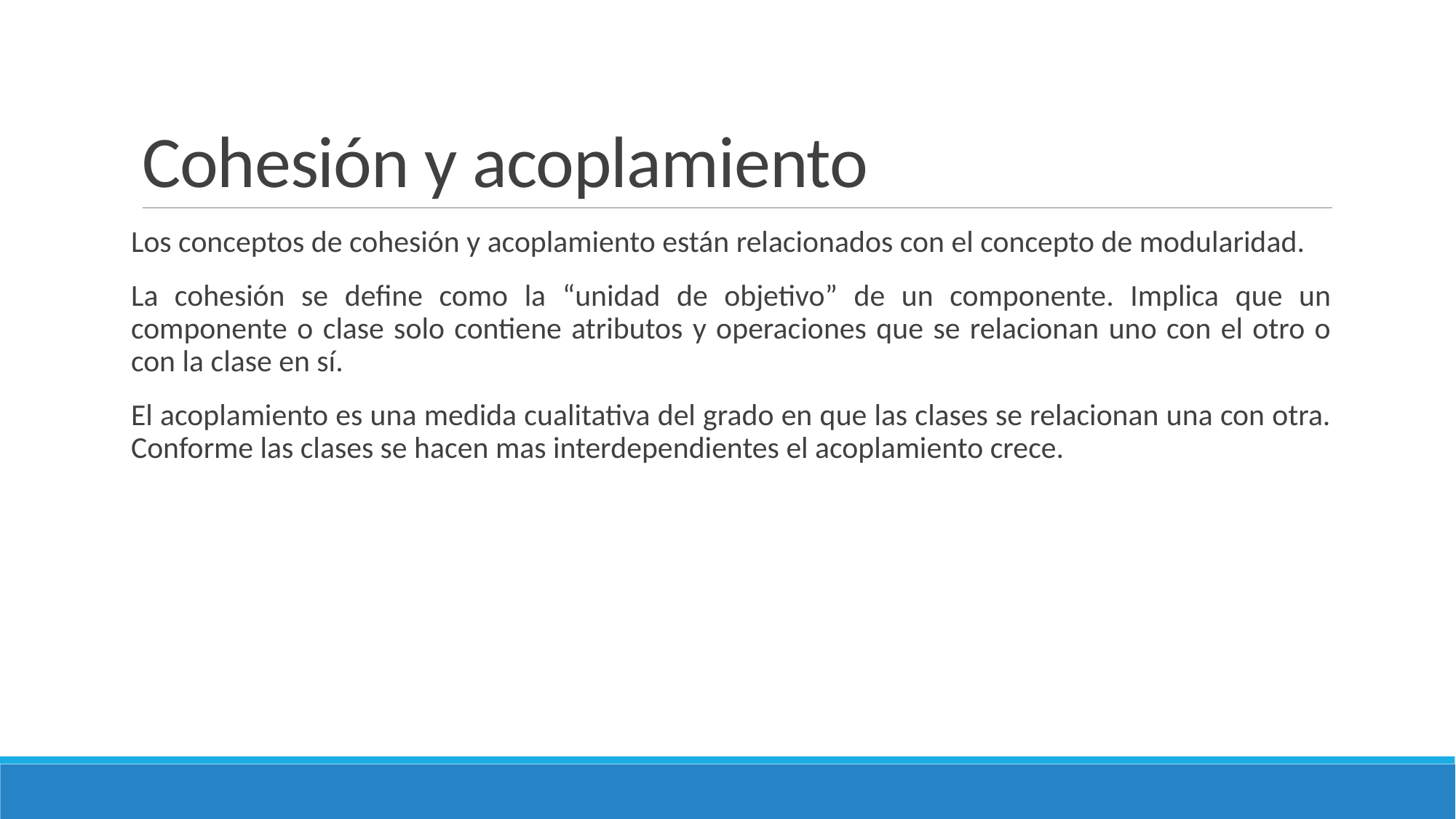

# Cohesión y acoplamiento
Los conceptos de cohesión y acoplamiento están relacionados con el concepto de modularidad.
La cohesión se define como la “unidad de objetivo” de un componente. Implica que un componente o clase solo contiene atributos y operaciones que se relacionan uno con el otro o con la clase en sí.
El acoplamiento es una medida cualitativa del grado en que las clases se relacionan una con otra. Conforme las clases se hacen mas interdependientes el acoplamiento crece.